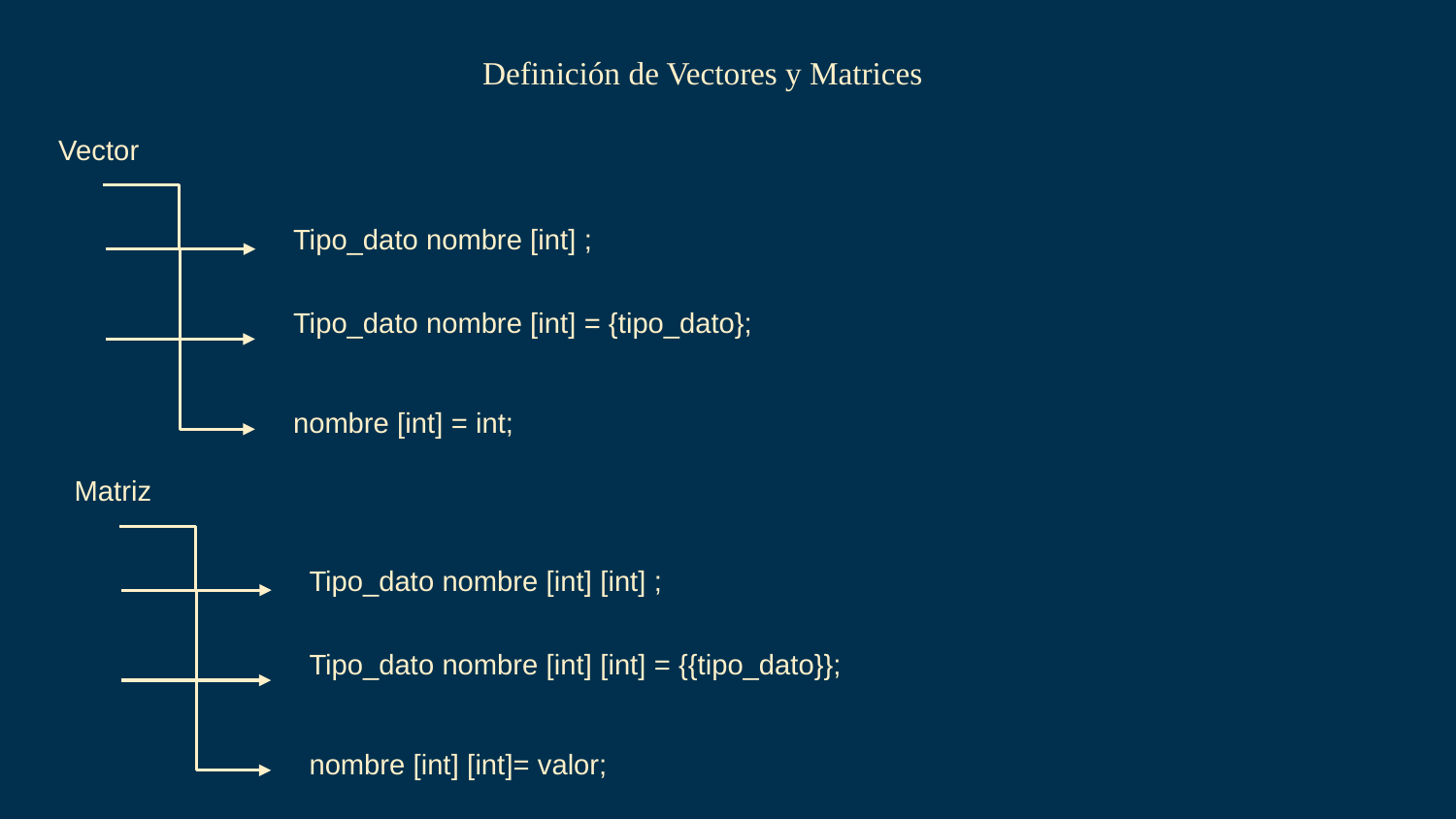

Definición de Vectores y Matrices
Vector
Tipo_dato nombre [int] ;
Tipo_dato nombre [int] = {tipo_dato};
nombre [int] = int;
Matriz
Tipo_dato nombre [int] [int] ;
Tipo_dato nombre [int] [int] = {{tipo_dato}};
nombre [int] [int]= valor;